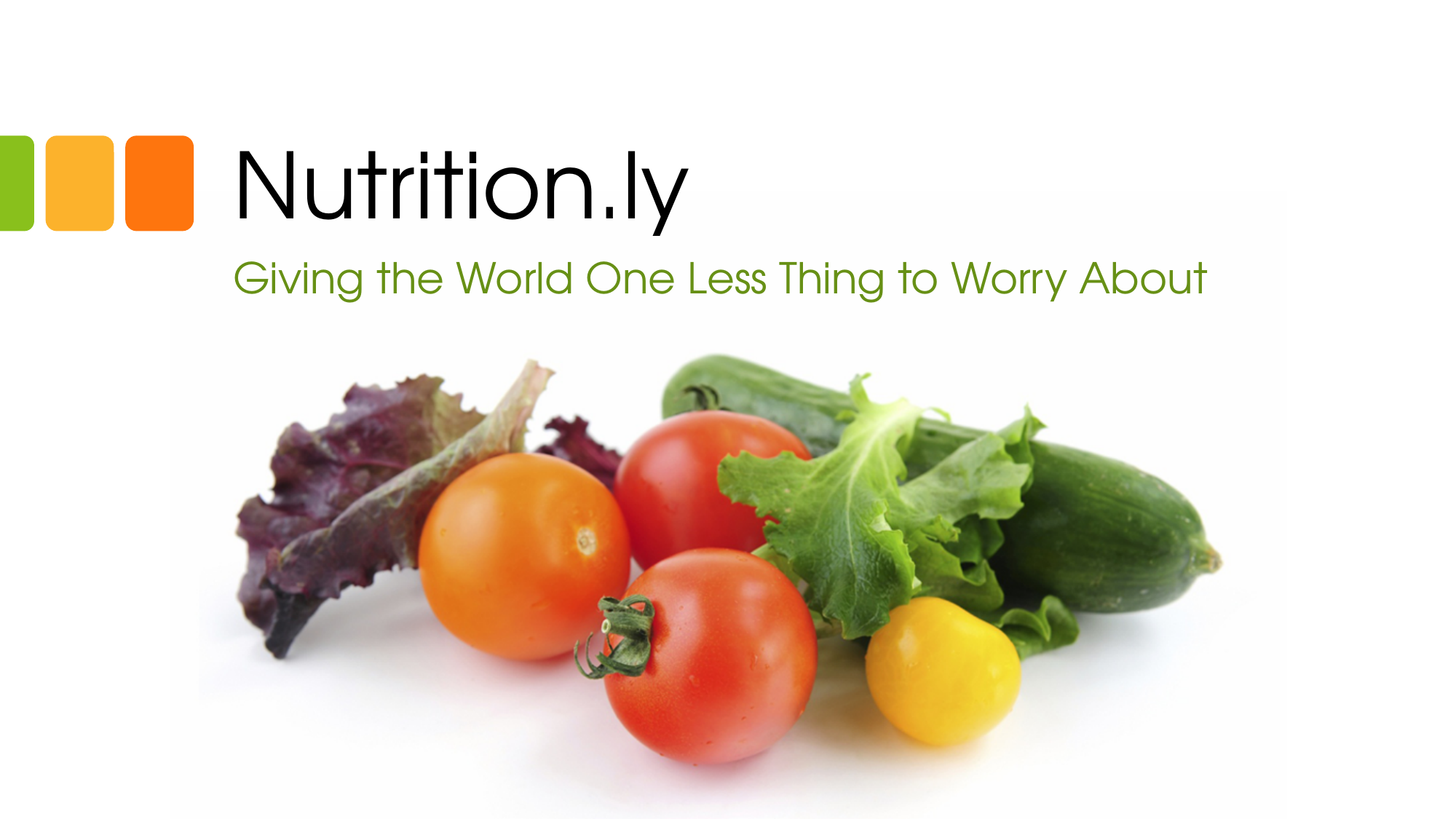

# Nutrition.ly
Giving the World One Less Thing to Worry About